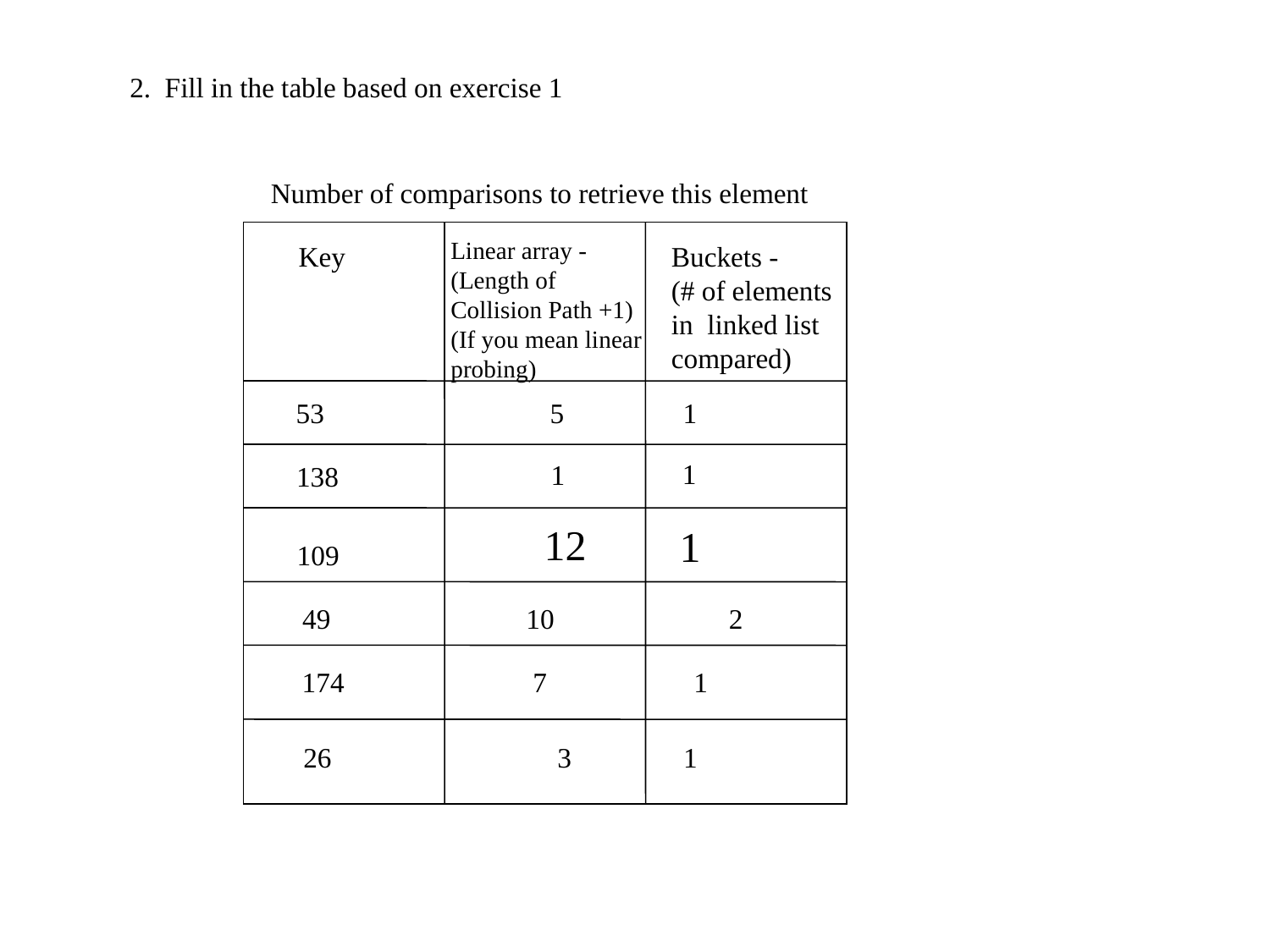

2.  Fill in the table based on exercise 1
Number of comparisons to retrieve this element

Linear array -
(Length of
Collision Path +1)
(If you mean linear probing)
Key
Buckets -
(# of elements
in  linked list
compared)

53		5                 1

1
1
138

12
1
109

49                            10                         2

174                           7                     1

26		3                1